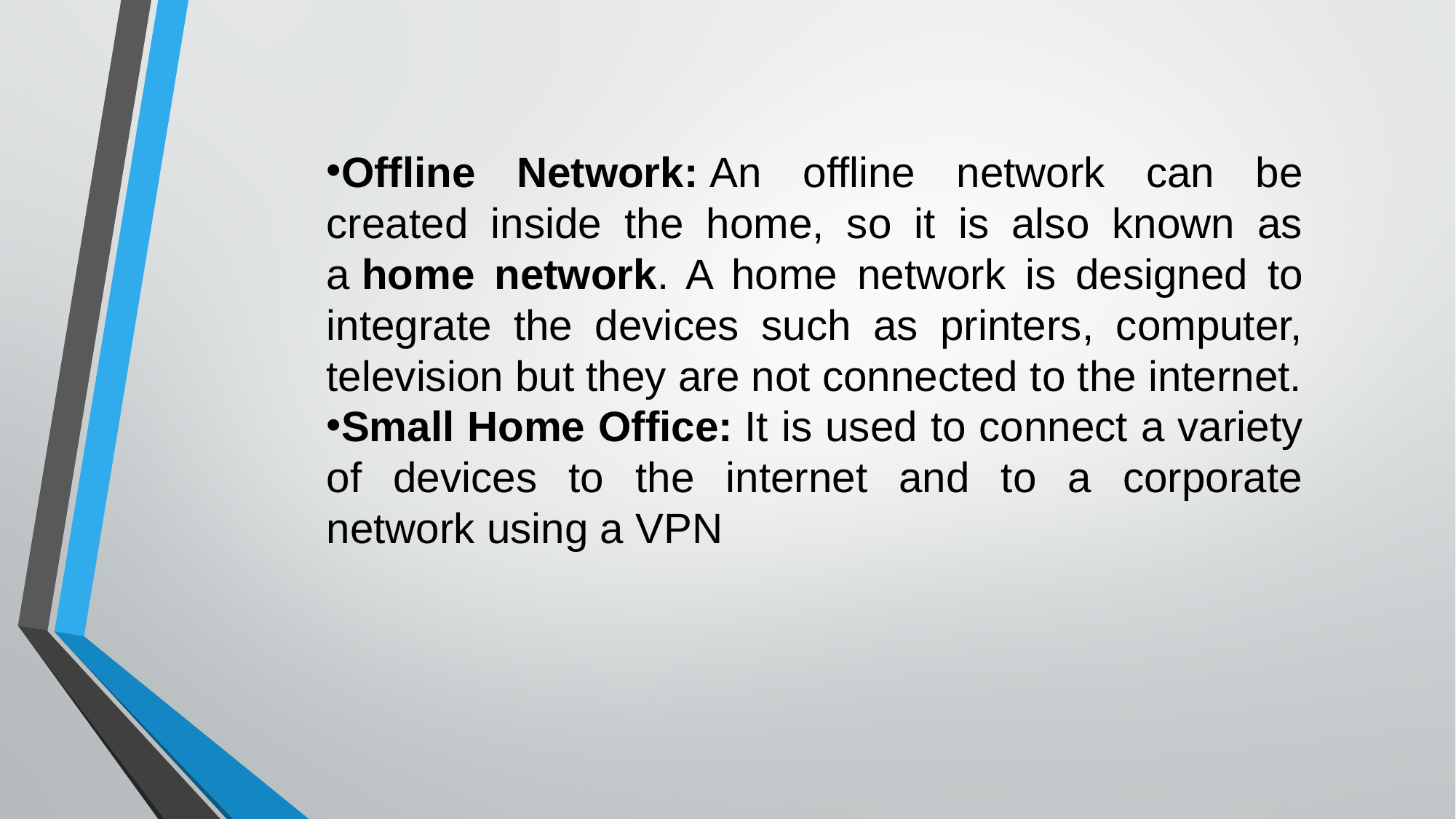

Offline Network: An offline network can be created inside the home, so it is also known as a home network. A home network is designed to integrate the devices such as printers, computer, television but they are not connected to the internet.
Small Home Office: It is used to connect a variety of devices to the internet and to a corporate network using a VPN